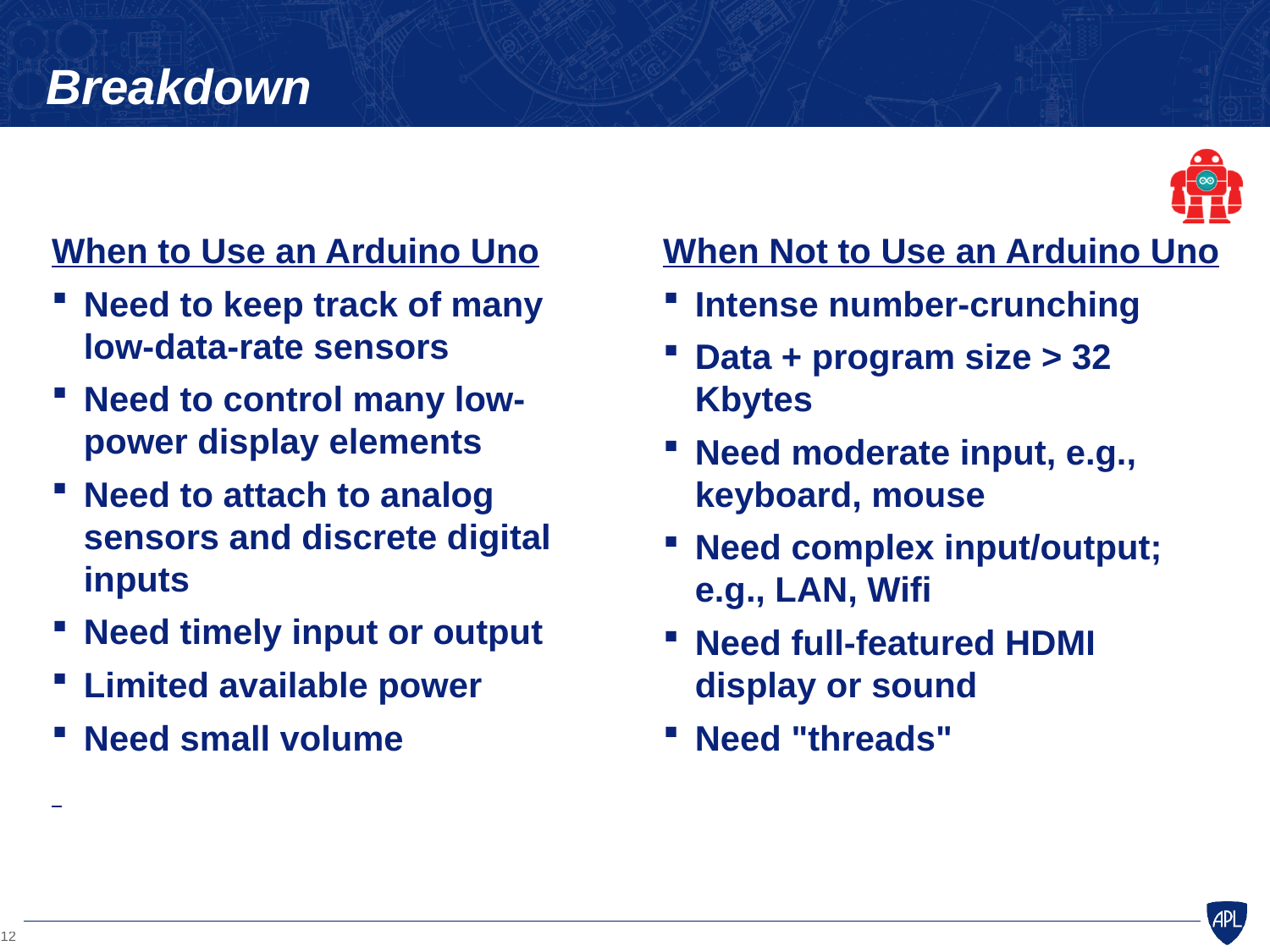

# Breakdown
When to Use an Arduino Uno
Need to keep track of many low-data-rate sensors
Need to control many low-power display elements
Need to attach to analog sensors and discrete digital inputs
Need timely input or output
Limited available power
Need small volume

When Not to Use an Arduino Uno
Intense number-crunching
Data + program size > 32 Kbytes
Need moderate input, e.g., keyboard, mouse
Need complex input/output; e.g., LAN, Wifi
Need full-featured HDMI display or sound
Need "threads"